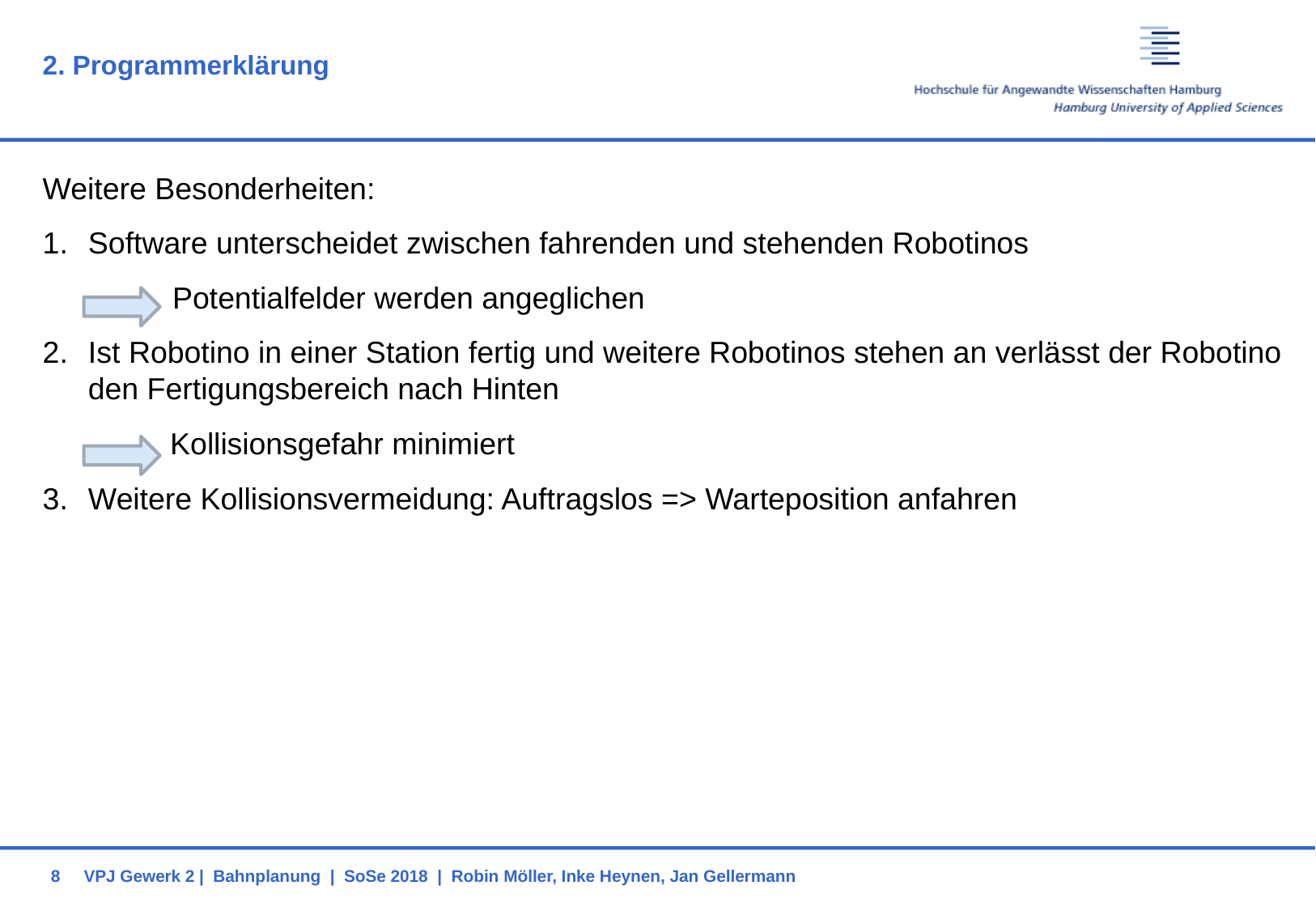

# 2. Programmerklärung
Weitere Besonderheiten:
Software unterscheidet zwischen fahrenden und stehenden Robotinos
	 Potentialfelder werden angeglichen
Ist Robotino in einer Station fertig und weitere Robotinos stehen an verlässt der Robotino den Fertigungsbereich nach Hinten
               Kollisionsgefahr minimiert
Weitere Kollisionsvermeidung: Auftragslos => Warteposition anfahren

8
VPJ Gewerk 2 |  Bahnplanung  |  SoSe 2018  |  Robin Möller, Inke Heynen, Jan Gellermann